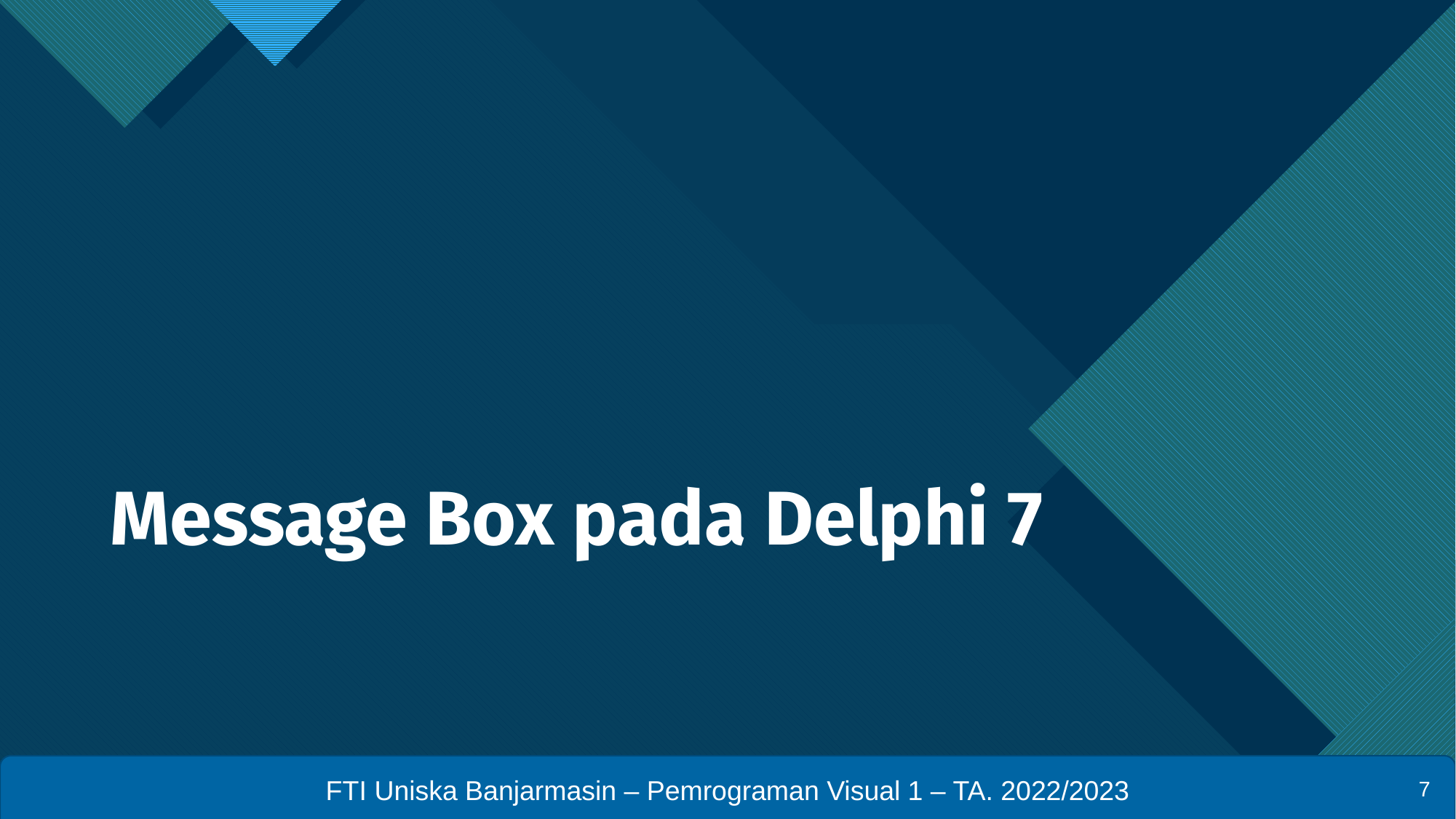

# Message Box pada Delphi 7

7
FTI Uniska Banjarmasin – Pemrograman Visual 1 – TA. 2022/2023
7